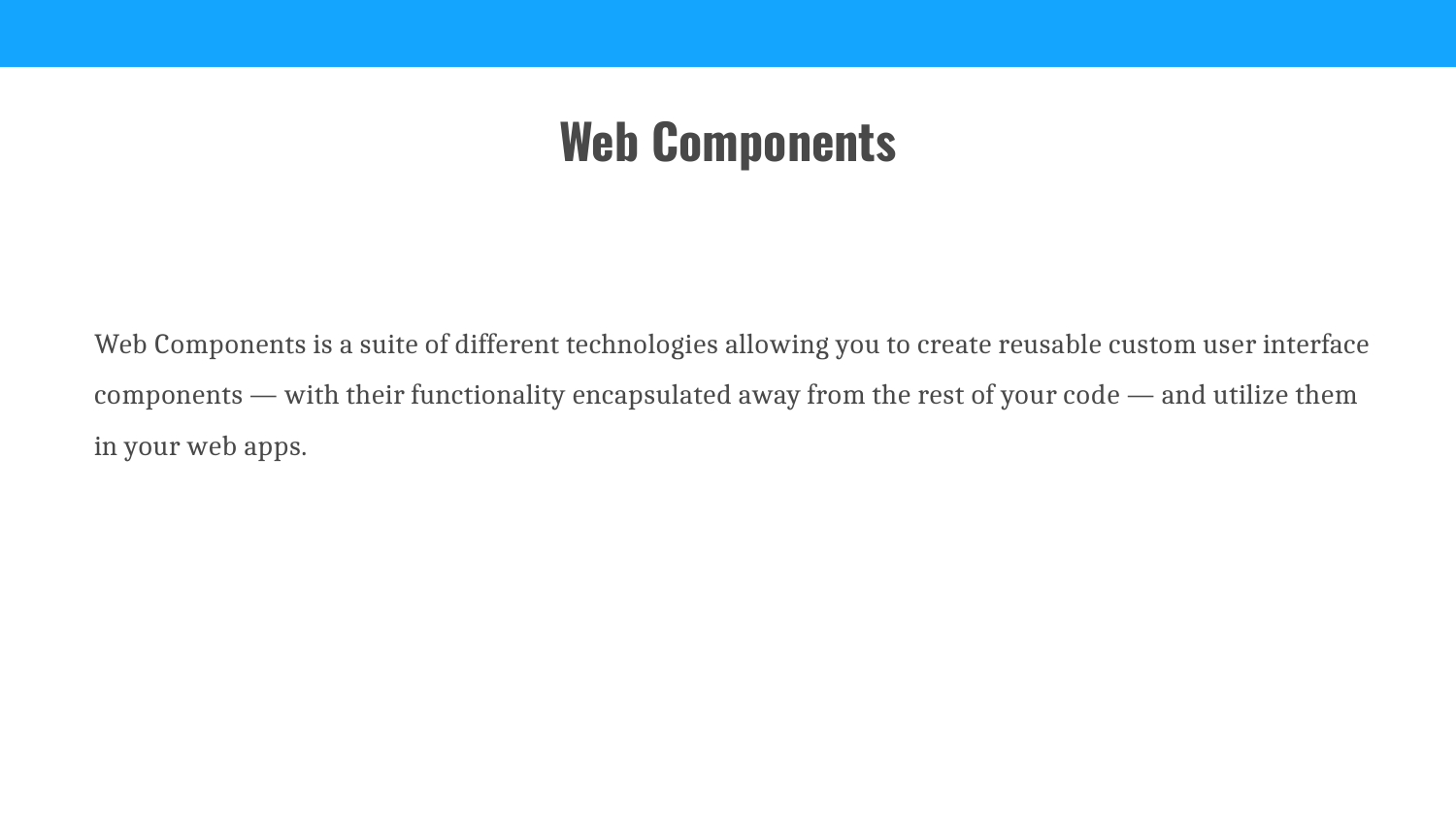

Web Components
Web Components is a suite of different technologies allowing you to create reusable custom user interface components — with their functionality encapsulated away from the rest of your code — and utilize them in your web apps.